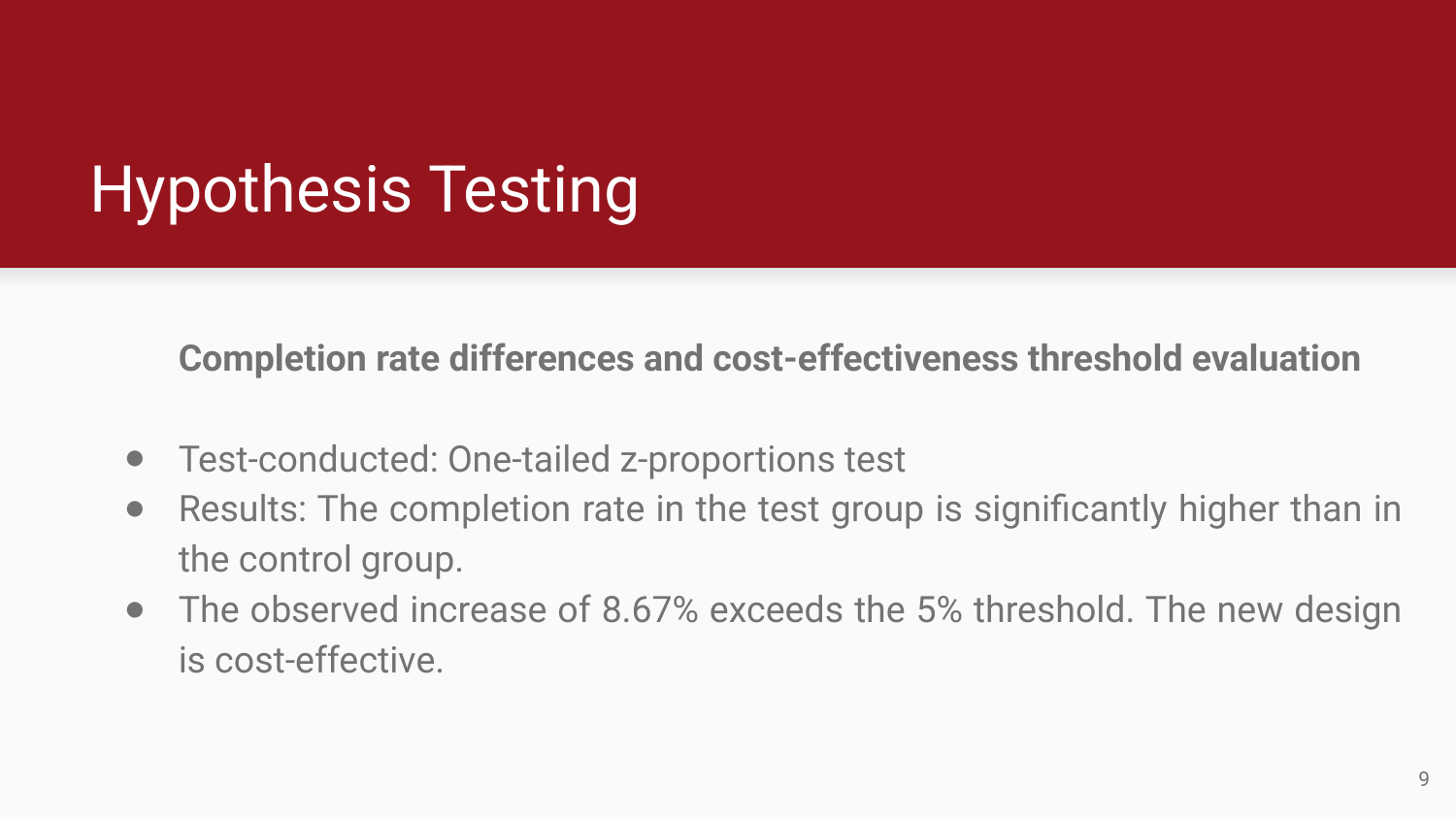

# Hypothesis Testing
Completion rate differences and cost-effectiveness threshold evaluation

Test-conducted: One-tailed z-proportions test
Results: The completion rate in the test group is significantly higher than in the control group.
The observed increase of 8.67% exceeds the 5% threshold. The new design is cost-effective.

9